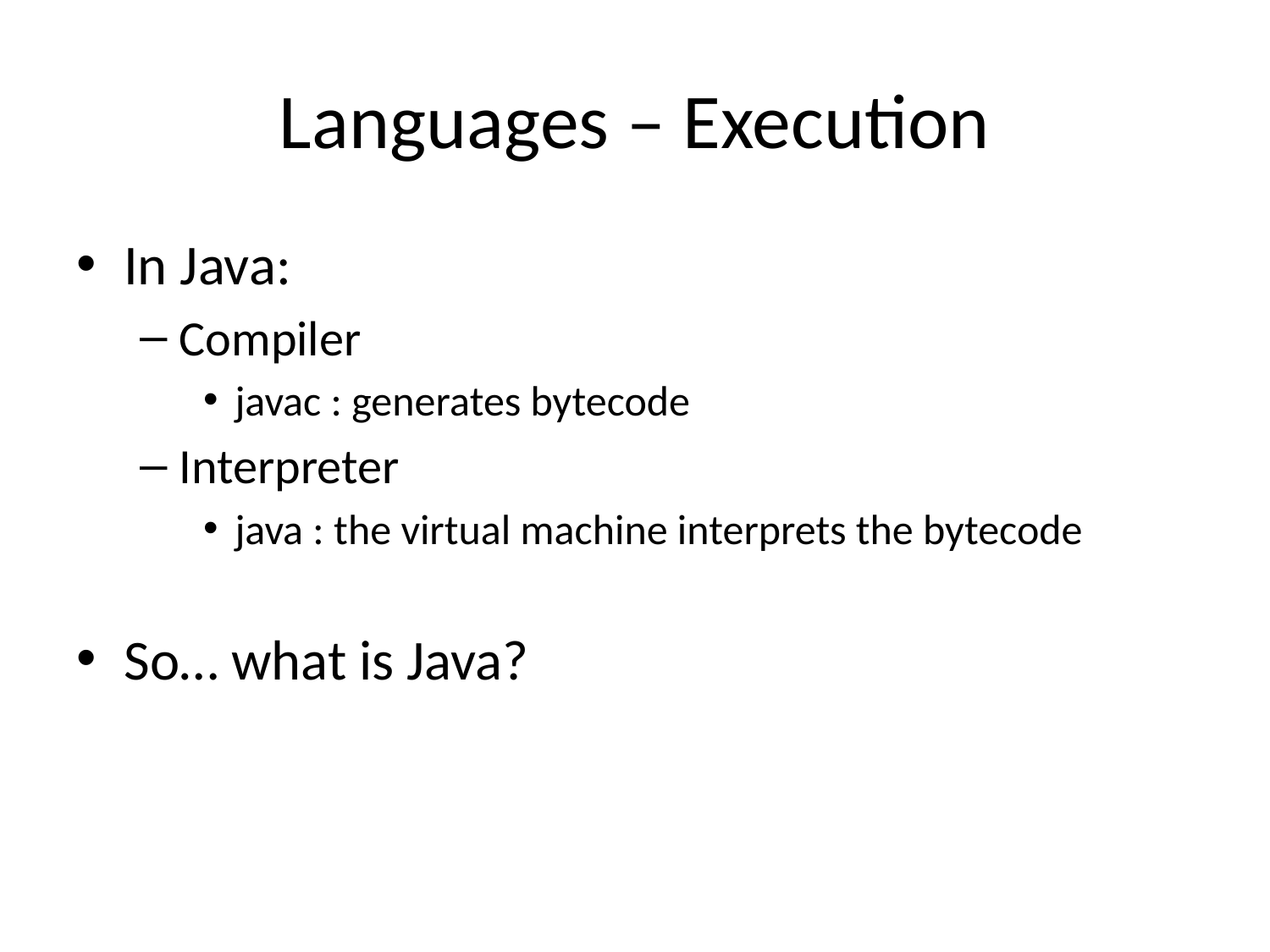

# Languages – Execution
In Java:
Compiler
javac : generates bytecode
Interpreter
java : the virtual machine interprets the bytecode

So… what is Java?